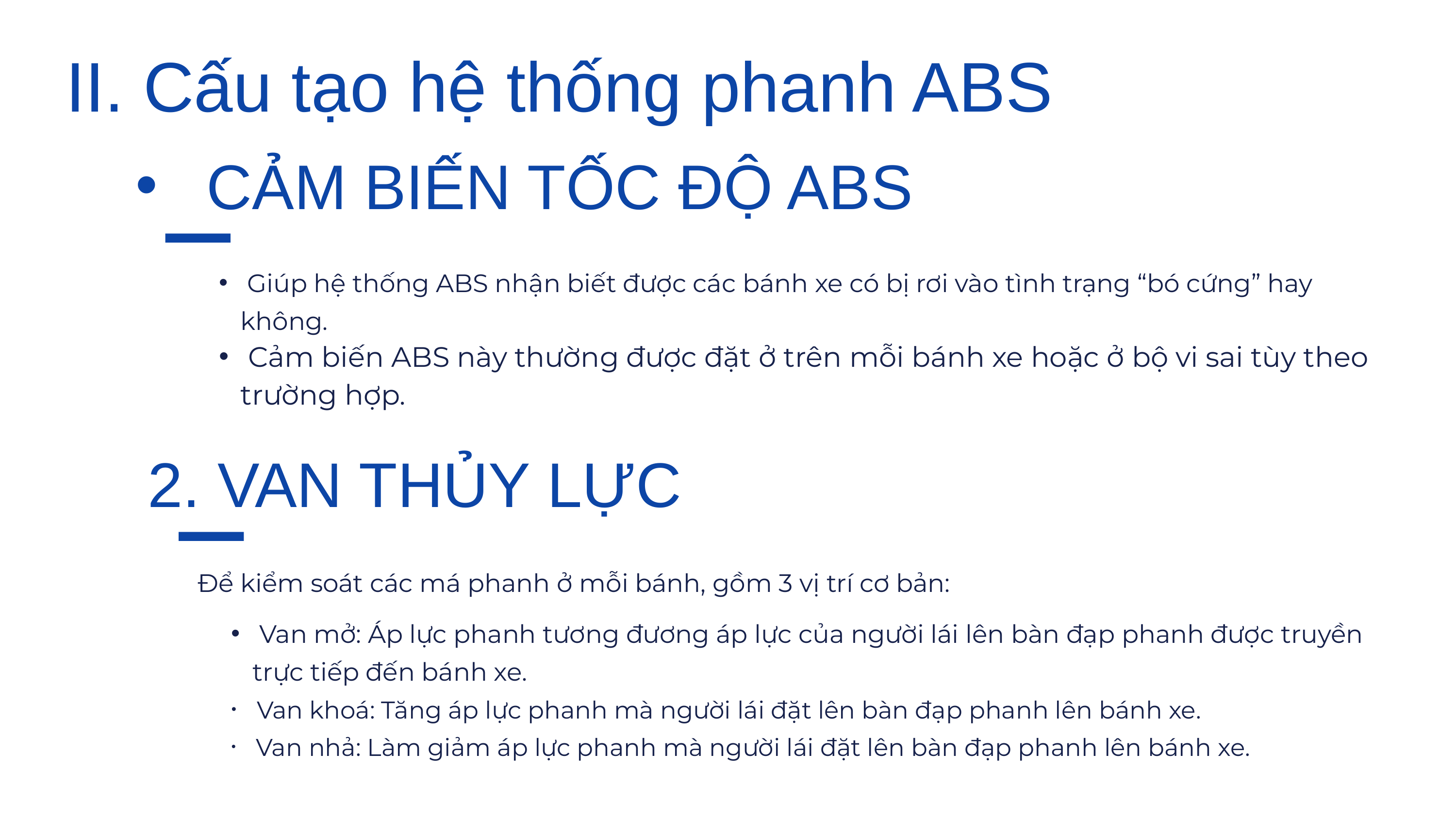

II. Cấu tạo hệ thống phanh ABS
 CẢM BIẾN TỐC ĐỘ ABS

 Giúp hệ thống ABS nhận biết được các bánh xe có bị rơi vào tình trạng “bó cứng” hay không.
 Cảm biến ABS này thường được đặt ở trên mỗi bánh xe hoặc ở bộ vi sai tùy theo trường hợp.

   2. VAN THỦY LỰC

Để kiểm soát các má phanh ở mỗi bánh, gồm 3 vị trí cơ bản:
 Van mở: Áp lực phanh tương đương áp lực của người lái lên bàn đạp phanh được truyền trực tiếp đến bánh xe.
 Van khoá: Tăng áp lực phanh mà người lái đặt lên bàn đạp phanh lên bánh xe.
 Van nhả: Làm giảm áp lực phanh mà người lái đặt lên bàn đạp phanh lên bánh xe.